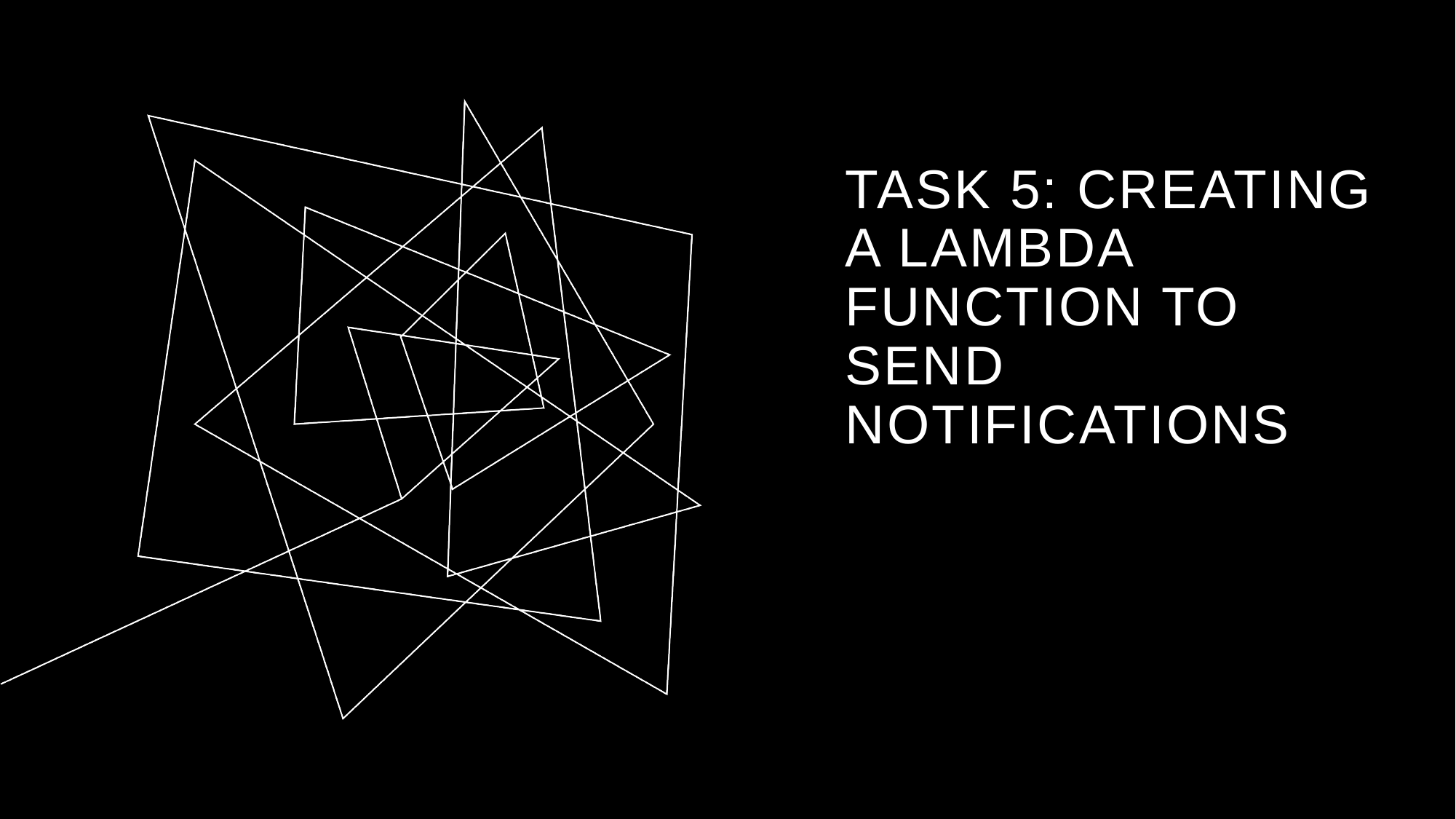

# Task 5: Creating a Lambda function to send notifications